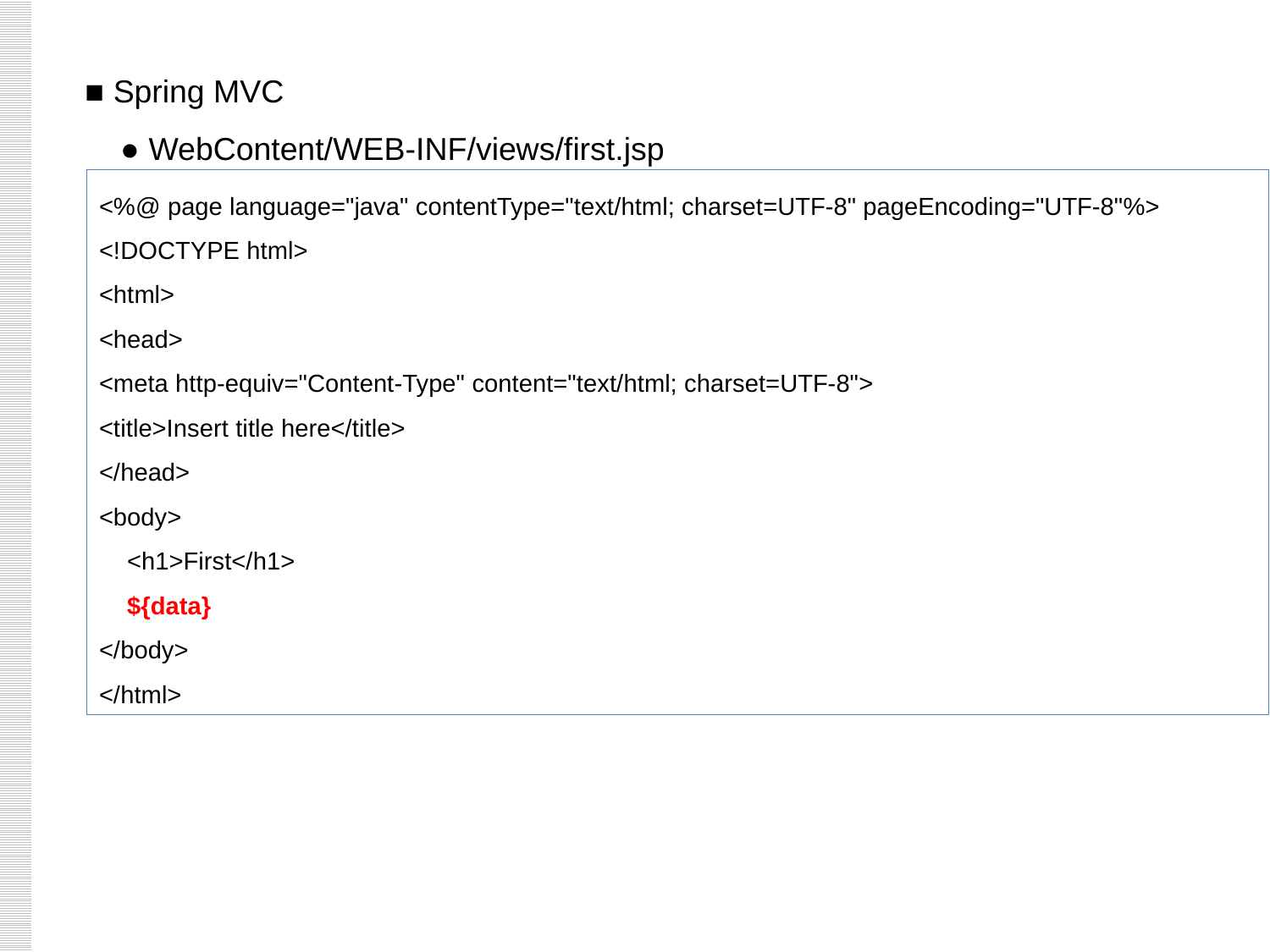

■ Spring MVC
    ● WebContent/WEB-INF/views/first.jsp
<%@ page language="java" contentType="text/html; charset=UTF-8" pageEncoding="UTF-8"%>
<!DOCTYPE html>
<html>
<head>
<meta http-equiv="Content-Type" content="text/html; charset=UTF-8">
<title>Insert title here</title>
</head>
<body>
    <h1>First</h1>
    ${data}
</body>
</html>